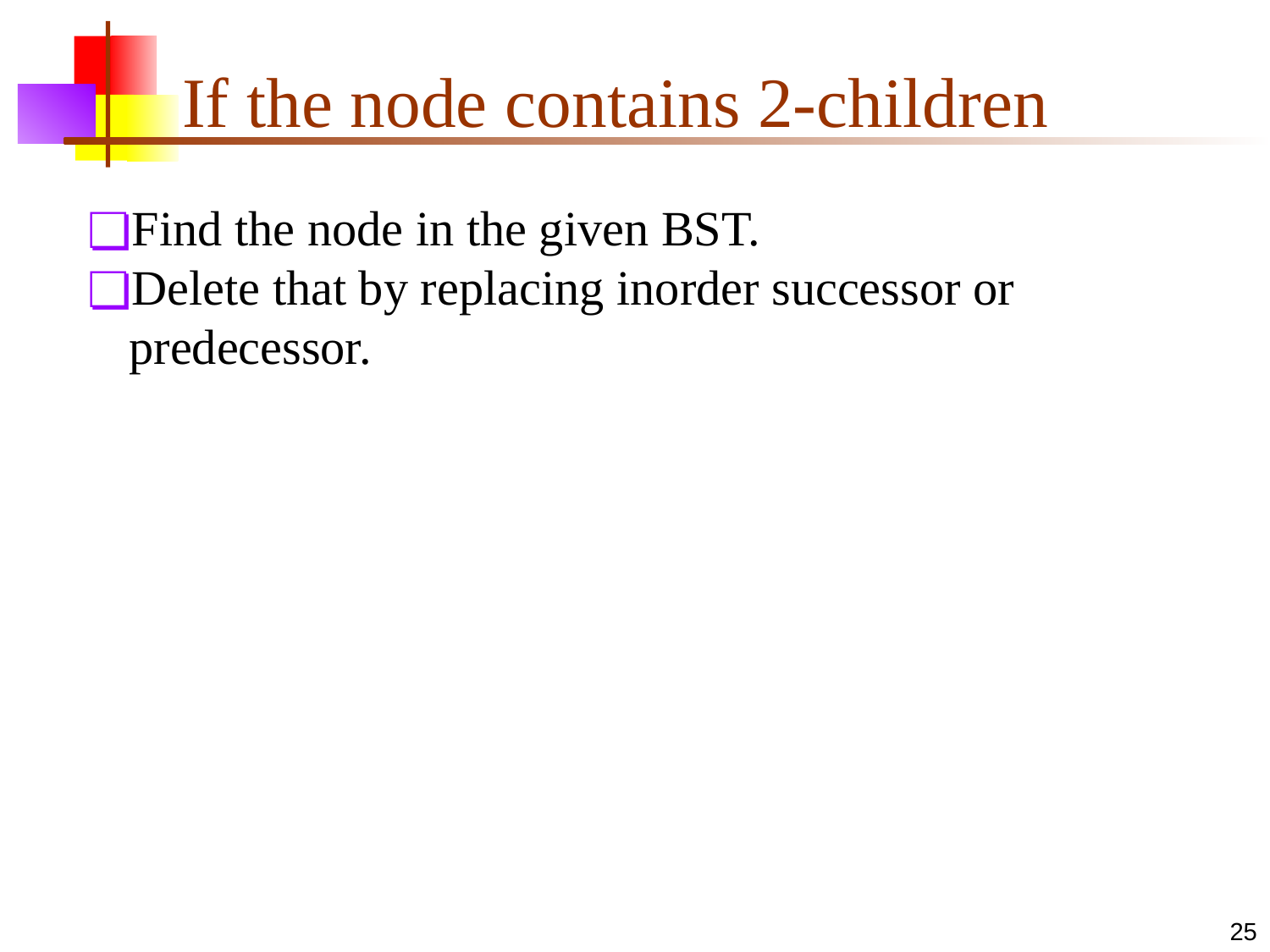

# If the node contains 2-children
Find the node in the given BST.
Delete that by replacing inorder successor or predecessor.
25